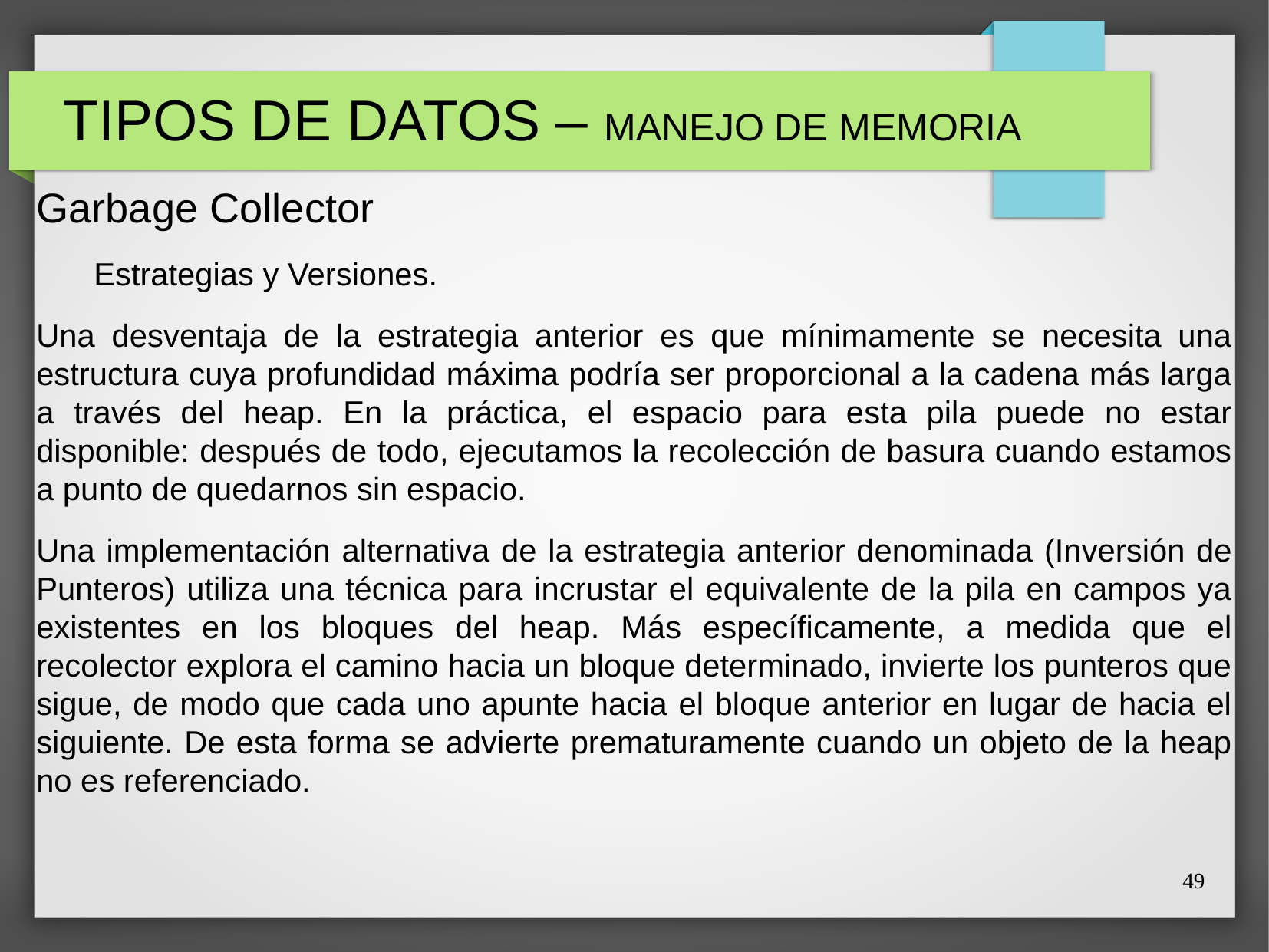

# TIPOS DE DATOS – MANEJO DE MEMORIA
Garbage Collector
Estrategias y Versiones.
Una desventaja de la estrategia anterior es que mínimamente se necesita una estructura cuya profundidad máxima podría ser proporcional a la cadena más larga a través del heap. En la práctica, el espacio para esta pila puede no estar disponible: después de todo, ejecutamos la recolección de basura cuando estamos a punto de quedarnos sin espacio.
Una implementación alternativa de la estrategia anterior denominada (Inversión de Punteros) utiliza una técnica para incrustar el equivalente de la pila en campos ya existentes en los bloques del heap. Más específicamente, a medida que el recolector explora el camino hacia un bloque determinado, invierte los punteros que sigue, de modo que cada uno apunte hacia el bloque anterior en lugar de hacia el siguiente. De esta forma se advierte prematuramente cuando un objeto de la heap no es referenciado.
49